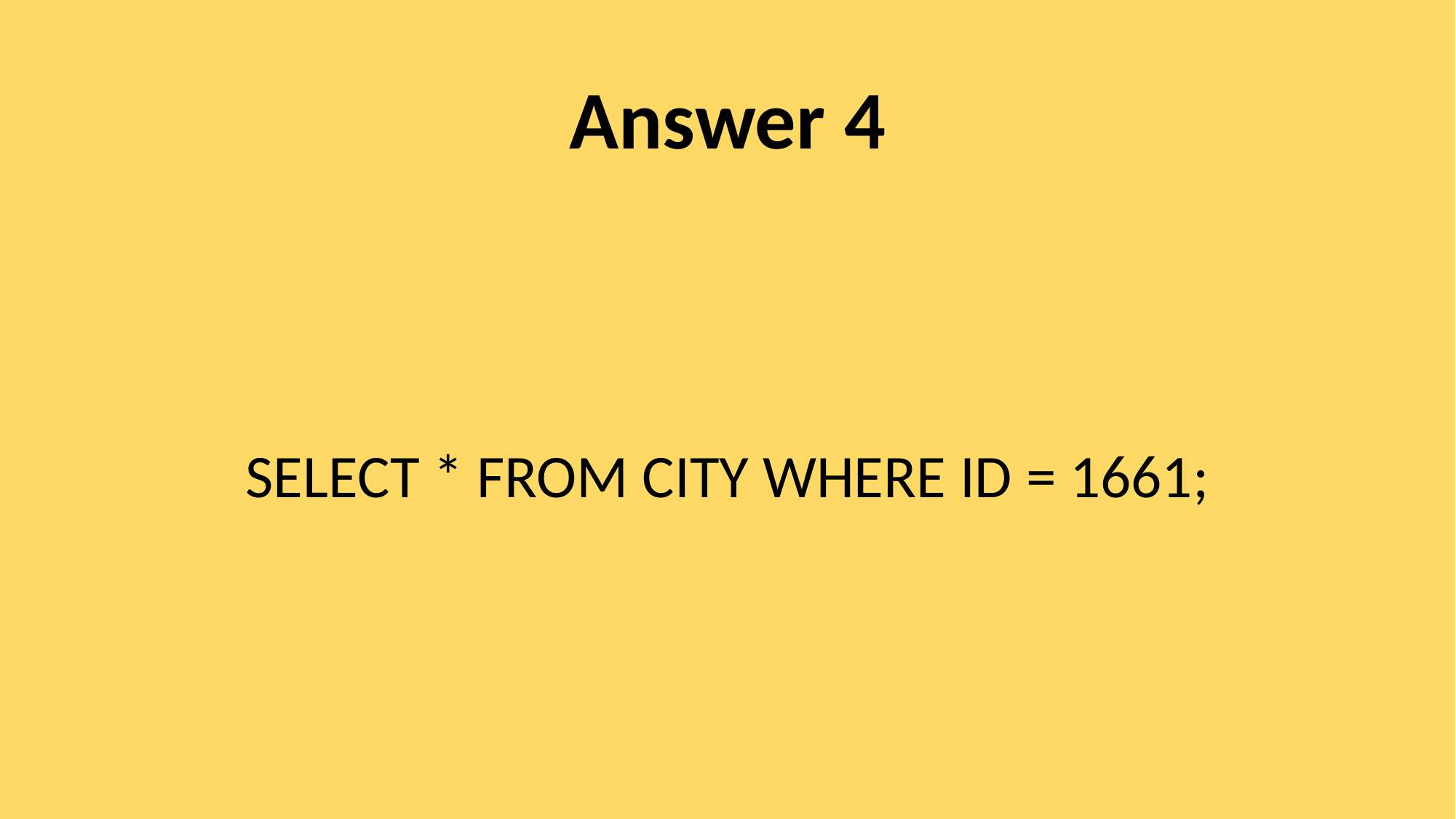

# Answer 4
SELECT * FROM CITY WHERE ID = 1661;